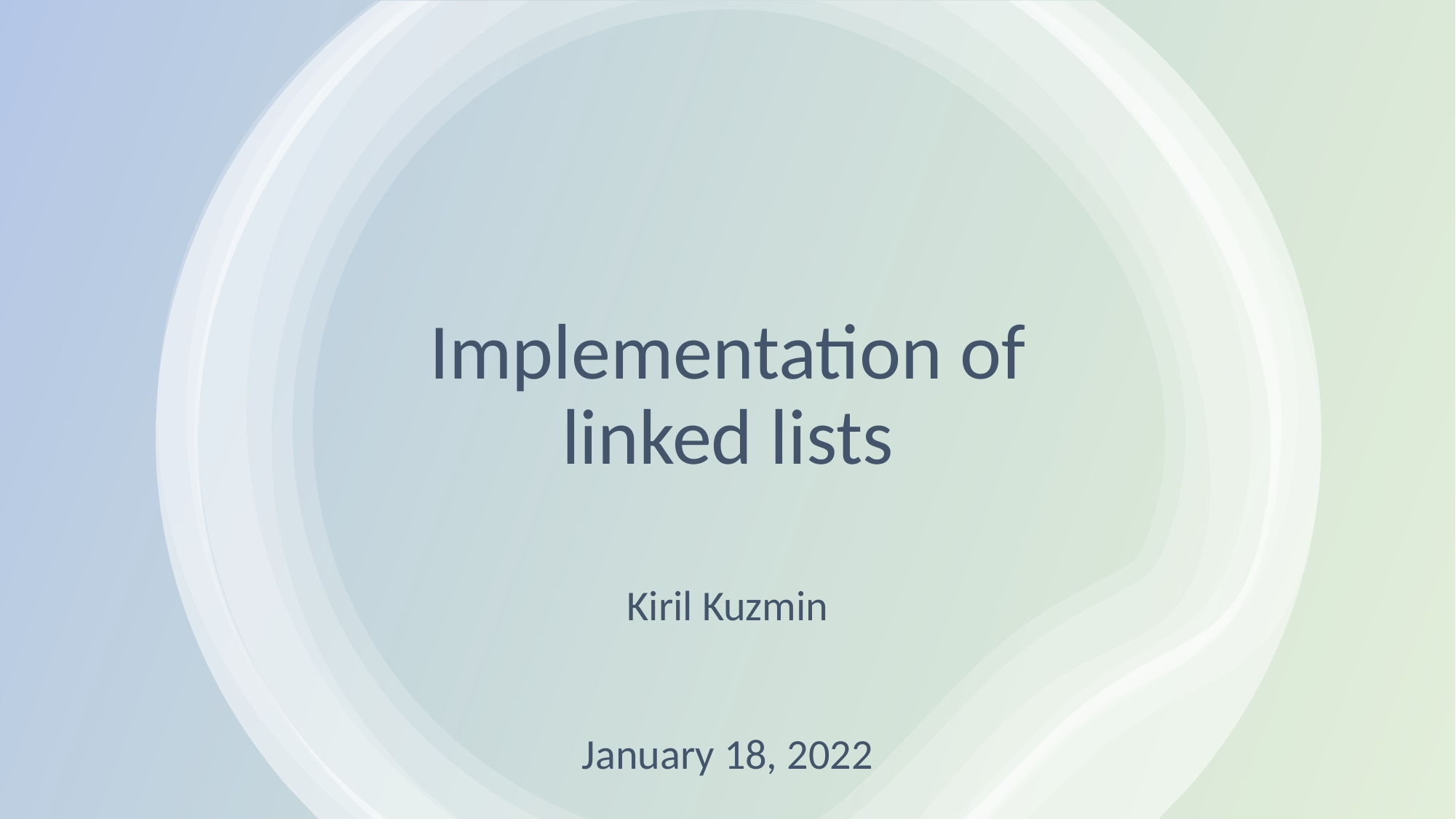

# Implementation of linked lists
Kiril Kuzmin
January 18, 2022